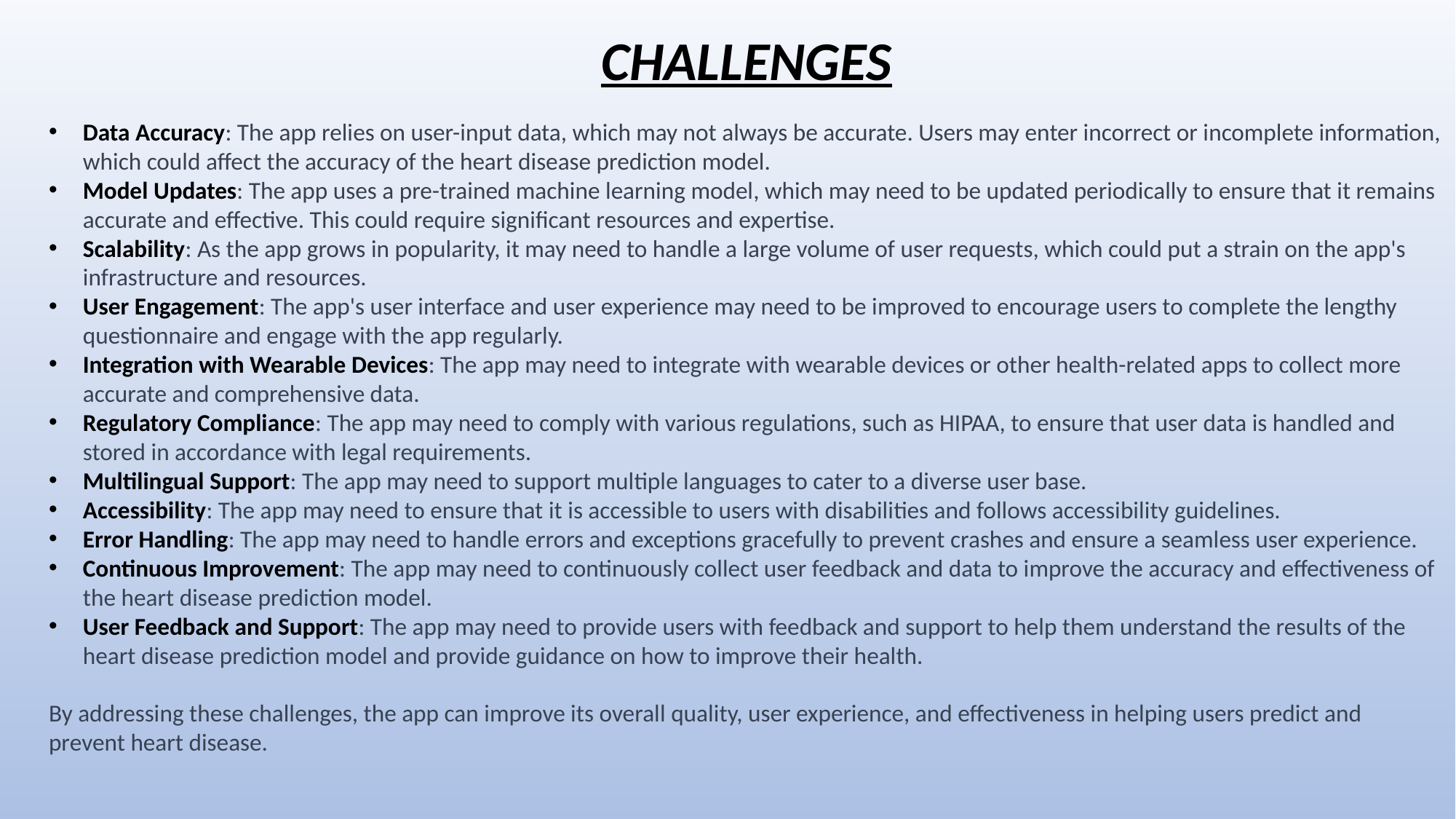

CHALLENGES

Data Accuracy: The app relies on user-input data, which may not always be accurate. Users may enter incorrect or incomplete information, which could affect the accuracy of the heart disease prediction model.
Model Updates: The app uses a pre-trained machine learning model, which may need to be updated periodically to ensure that it remains accurate and effective. This could require significant resources and expertise.
Scalability: As the app grows in popularity, it may need to handle a large volume of user requests, which could put a strain on the app's infrastructure and resources.
User Engagement: The app's user interface and user experience may need to be improved to encourage users to complete the lengthy questionnaire and engage with the app regularly.
Integration with Wearable Devices: The app may need to integrate with wearable devices or other health-related apps to collect more accurate and comprehensive data.
Regulatory Compliance: The app may need to comply with various regulations, such as HIPAA, to ensure that user data is handled and stored in accordance with legal requirements.
Multilingual Support: The app may need to support multiple languages to cater to a diverse user base.
Accessibility: The app may need to ensure that it is accessible to users with disabilities and follows accessibility guidelines.
Error Handling: The app may need to handle errors and exceptions gracefully to prevent crashes and ensure a seamless user experience.
Continuous Improvement: The app may need to continuously collect user feedback and data to improve the accuracy and effectiveness of the heart disease prediction model.
User Feedback and Support: The app may need to provide users with feedback and support to help them understand the results of the heart disease prediction model and provide guidance on how to improve their health.

By addressing these challenges, the app can improve its overall quality, user experience, and effectiveness in helping users predict and prevent heart disease.